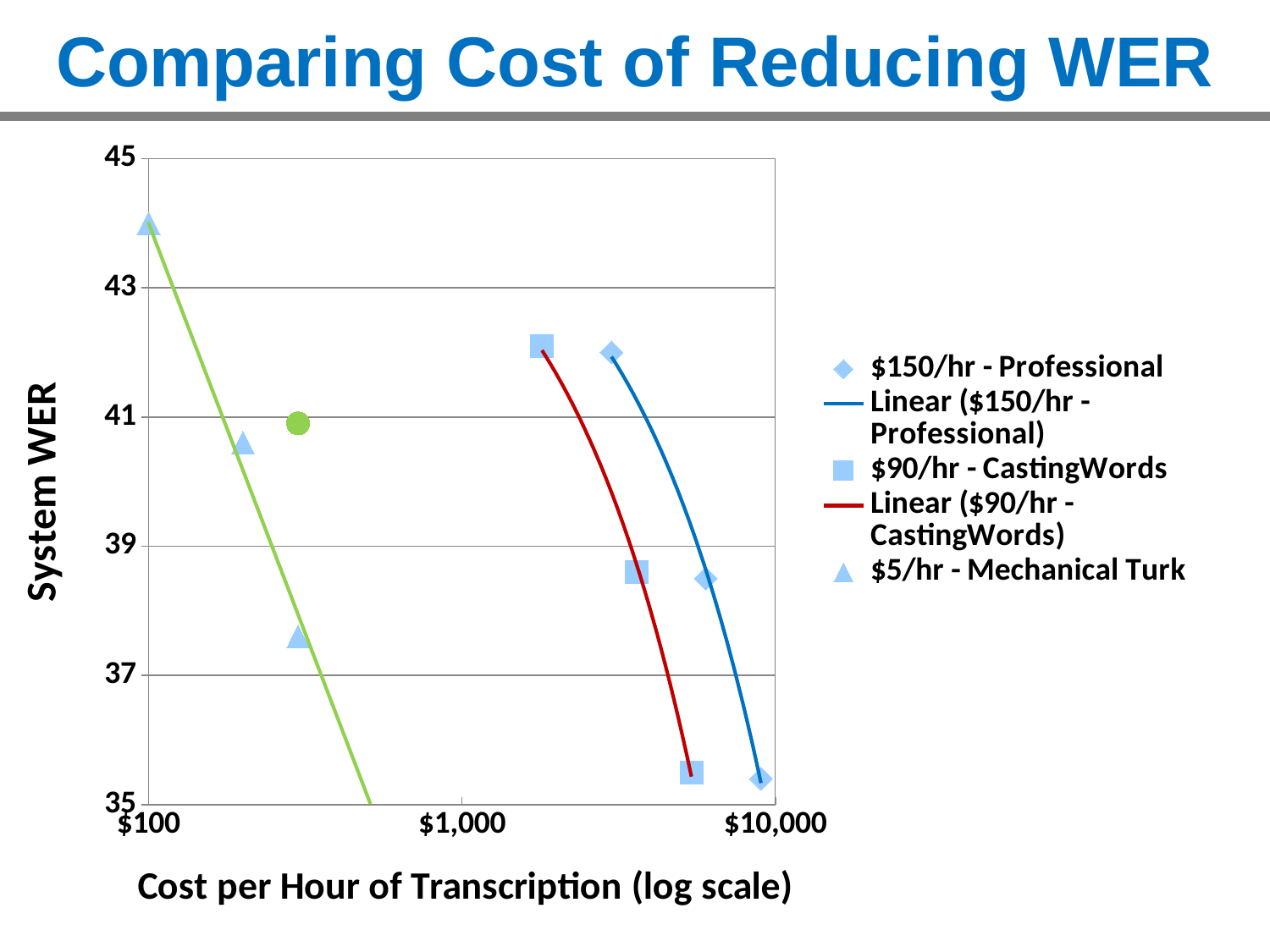

# Comparing Cost of Reducing WER

### Chart

| Category |  |  |  |  |
|---|---|---|---|---|